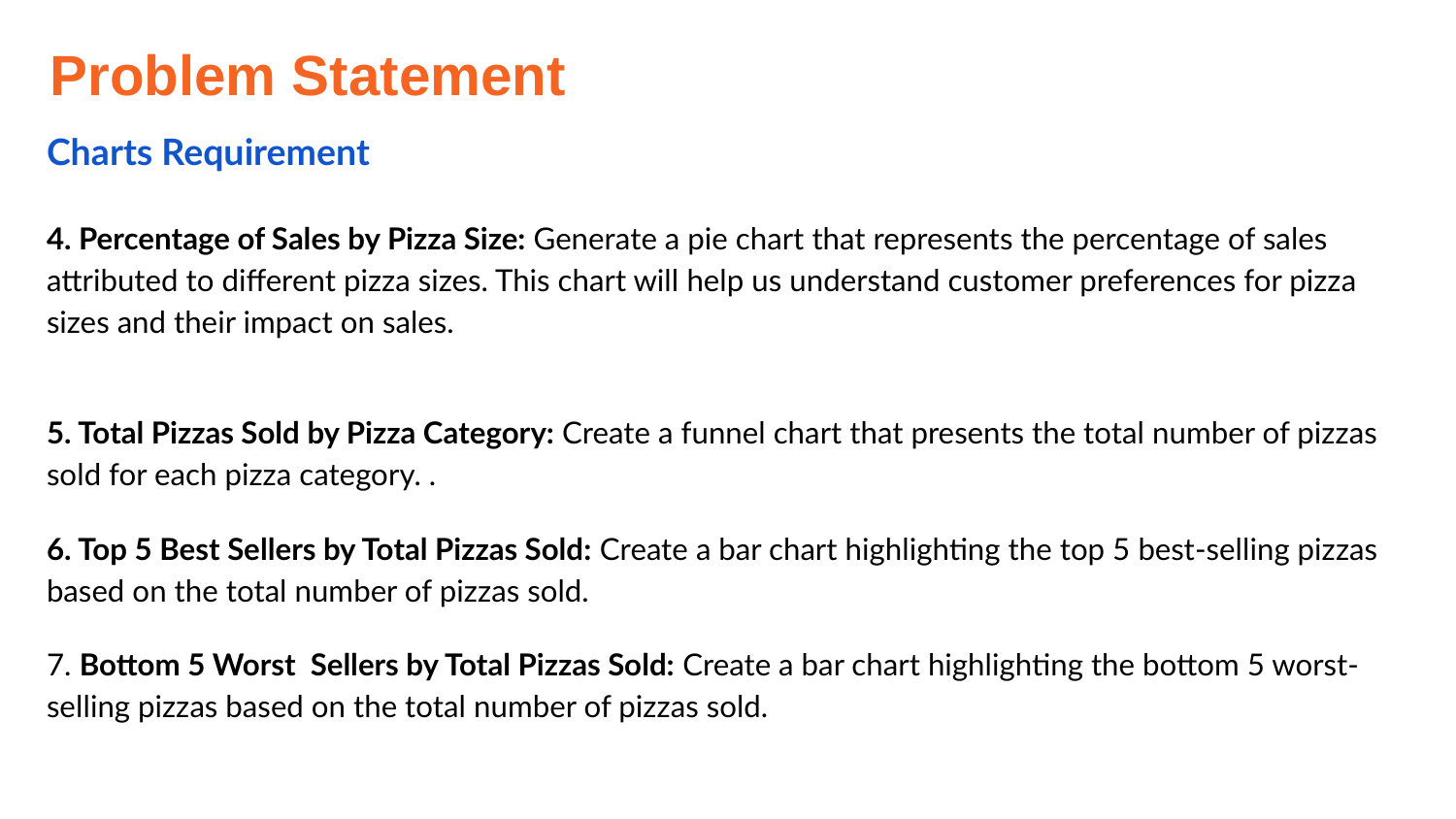

Problem Statement
Charts Requirement
4. Percentage of Sales by Pizza Size: Generate a pie chart that represents the percentage of sales attributed to different pizza sizes. This chart will help us understand customer preferences for pizza sizes and their impact on sales.
5. Total Pizzas Sold by Pizza Category: Create a funnel chart that presents the total number of pizzas sold for each pizza category. .
6. Top 5 Best Sellers by Total Pizzas Sold: Create a bar chart highlighting the top 5 best-selling pizzas based on the total number of pizzas sold.
7. Bottom 5 Worst  Sellers by Total Pizzas Sold: Create a bar chart highlighting the bottom 5 worst-selling pizzas based on the total number of pizzas sold.